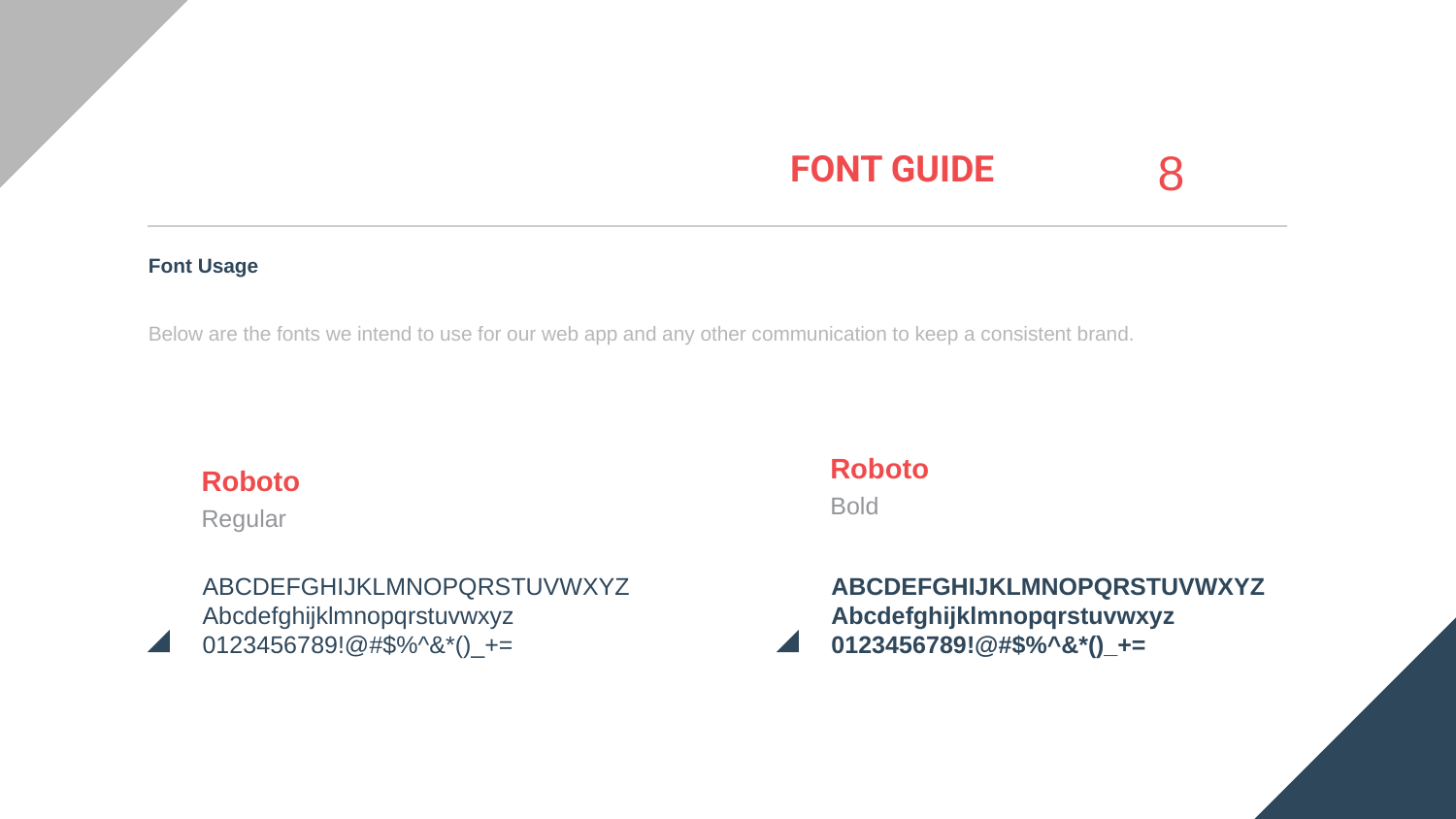

C
8
FONT GUIDE
Font Usage
Below are the fonts we intend to use for our web app and any other communication to keep a consistent brand.
Roboto
Roboto
Bold
Regular
ABCDEFGHIJKLMNOPQRSTUVWXYZ
Abcdefghijklmnopqrstuvwxyz
0123456789!@#$%^&*()_+=
ABCDEFGHIJKLMNOPQRSTUVWXYZ
Abcdefghijklmnopqrstuvwxyz
0123456789!@#$%^&*()_+=